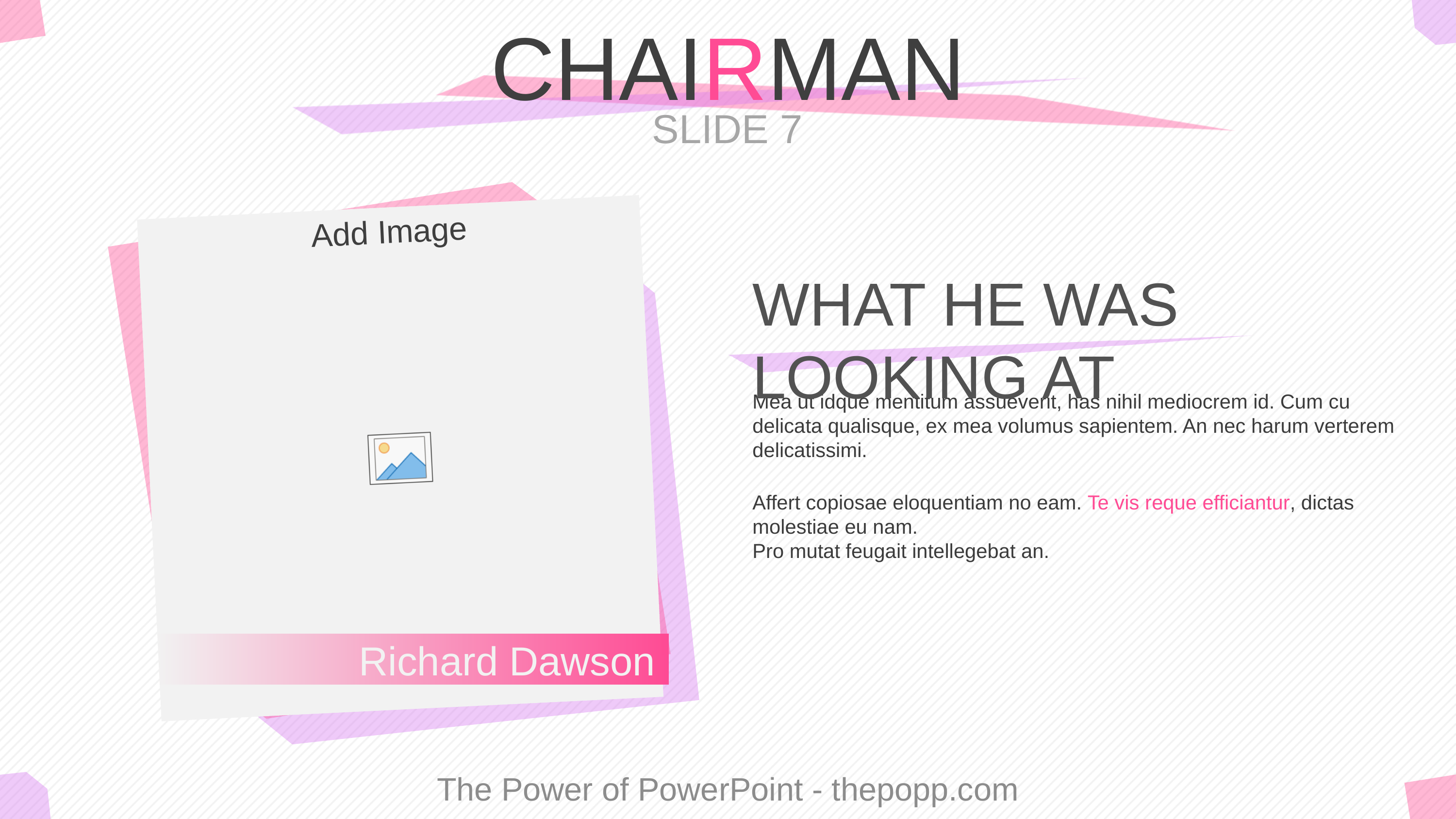

# CHAIRMAN
SLIDE 7

WHAT HE WAS LOOKING AT
Mea ut idque mentitum assueverit, has nihil mediocrem id. Cum cu delicata qualisque, ex mea volumus sapientem. An nec harum verterem delicatissimi.
Affert copiosae eloquentiam no eam. Te vis reque efficiantur, dictas molestiae eu nam.
Pro mutat feugait intellegebat an.

Richard Dawson